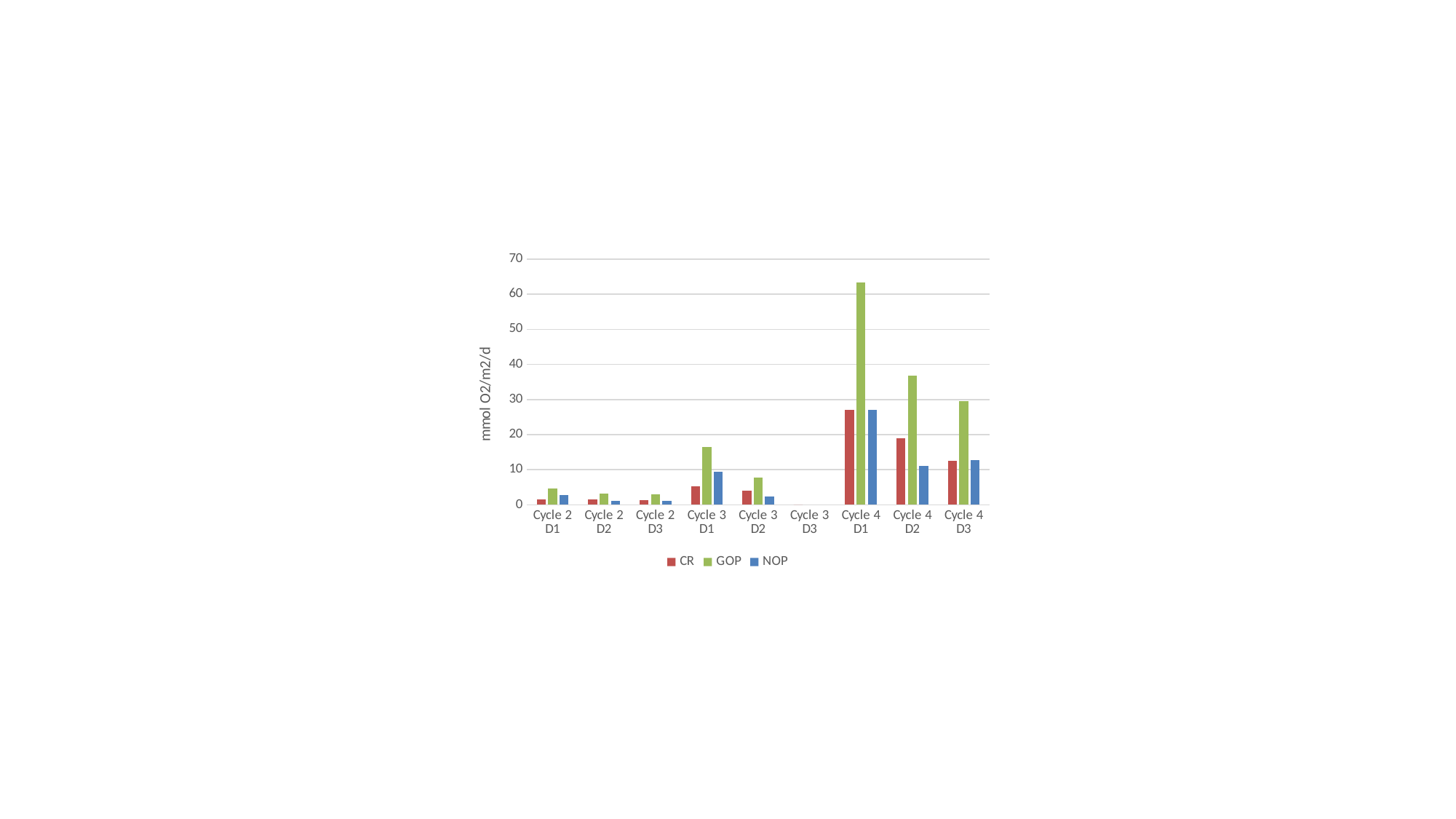

#

### Chart

| Category |  |  |  |
|---|---|---|---|
| Cycle 2 D1 | 1.5899999999999999 | 4.705013736263735 | 2.66 |
| Cycle 2 D2 | 1.5999999999999996 | 3.116315065351983 | 1.0499999999999998 |
| Cycle 2 D3 | 1.4099999999999997 | 2.891345755693581 | 1.0599999999999996 |
| Cycle 3 D1 | 5.3 | 16.369911463187325 | 9.33 |
| Cycle 3 D2 | 4.01 | 7.7316756126021 | 2.3899999999999997 |
| Cycle 3 D3 | 0.0 | None | None |
| Cycle 4 D1 | 26.94 | 63.42970401691333 | 27.130000000000003 |
| Cycle 4 D2 | 18.995 | 36.79151543719067 | 11.05 |
| Cycle 4 D3 | 12.44 | 29.52363123236124 | 12.659999999999997 |